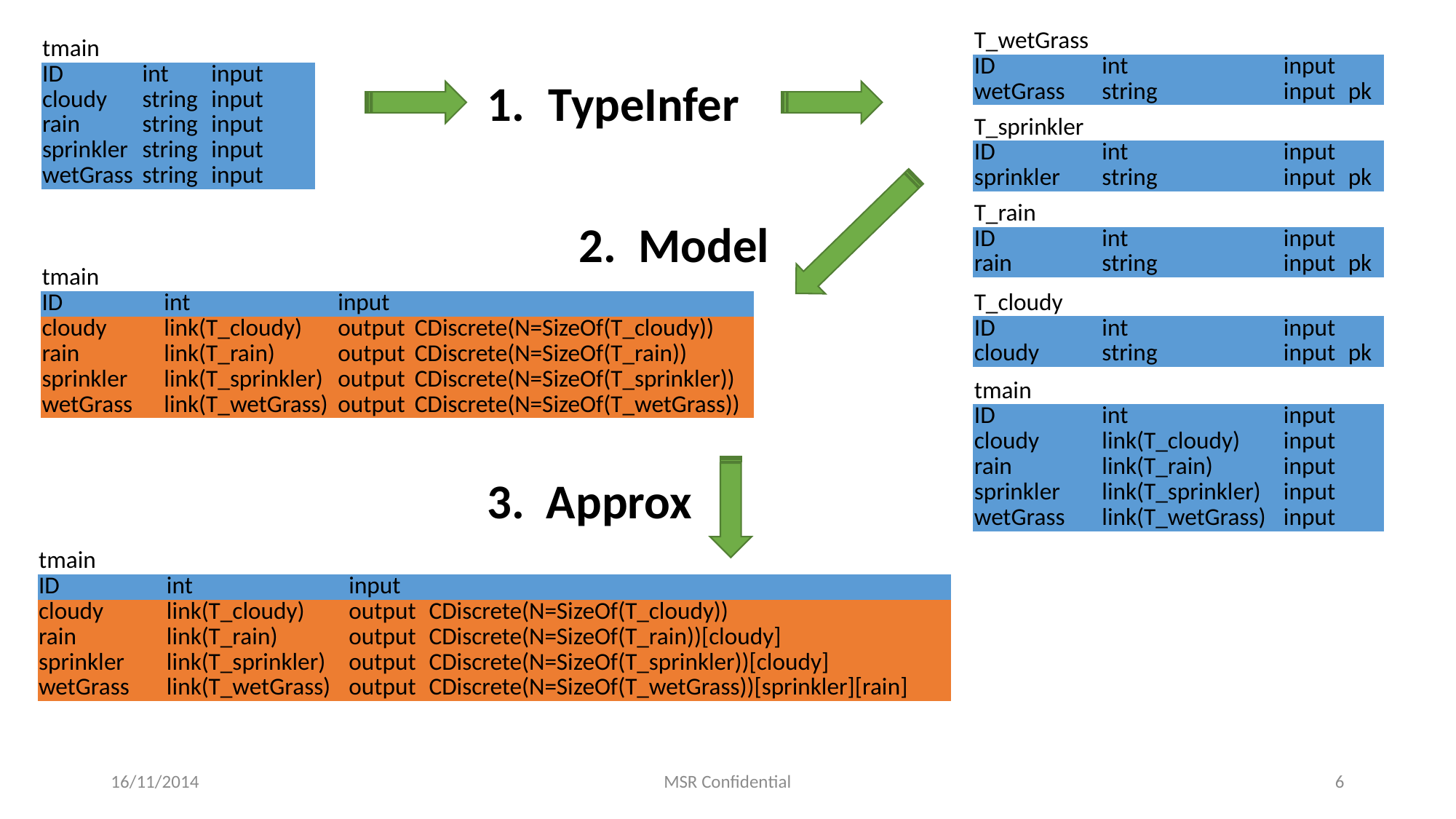

| T\_wetGrass |  |  |  |
| --- | --- | --- | --- |
| ID | int | input |  |
| wetGrass | string | input | pk |
|  |  |  |  |
| T\_sprinkler |  |  |  |
| ID | int | input |  |
| sprinkler | string | input | pk |
|  |  |  |  |
| T\_rain |  |  |  |
| ID | int | input |  |
| rain | string | input | pk |
|  |  |  |  |
| T\_cloudy |  |  |  |
| ID | int | input |  |
| cloudy | string | input | pk |
|  |  |  |  |
| tmain |  |  |  |
| ID | int | input |  |
| cloudy | link(T\_cloudy) | input |  |
| rain | link(T\_rain) | input |  |
| sprinkler | link(T\_sprinkler) | input |  |
| wetGrass | link(T\_wetGrass) | input |  |
| tmain |  |  |  |
| --- | --- | --- | --- |
| ID | int | input |  |
| cloudy | string | input |  |
| rain | string | input |  |
| sprinkler | string | input |  |
| wetGrass | string | input |  |
TypeInfer

2.  Model

| tmain |  |  |  |
| --- | --- | --- | --- |
| ID | int | input |  |
| cloudy | link(T\_cloudy) | output | CDiscrete(N=SizeOf(T\_cloudy)) |
| rain | link(T\_rain) | output | CDiscrete(N=SizeOf(T\_rain)) |
| sprinkler | link(T\_sprinkler) | output | CDiscrete(N=SizeOf(T\_sprinkler)) |
| wetGrass | link(T\_wetGrass) | output | CDiscrete(N=SizeOf(T\_wetGrass)) |
3.  Approx

| tmain |  |  |  |
| --- | --- | --- | --- |
| ID | int | input |  |
| cloudy | link(T\_cloudy) | output | CDiscrete(N=SizeOf(T\_cloudy)) |
| rain | link(T\_rain) | output | CDiscrete(N=SizeOf(T\_rain))[cloudy] |
| sprinkler | link(T\_sprinkler) | output | CDiscrete(N=SizeOf(T\_sprinkler))[cloudy] |
| wetGrass | link(T\_wetGrass) | output | CDiscrete(N=SizeOf(T\_wetGrass))[sprinkler][rain] |
16/11/2014
MSR Confidential
6